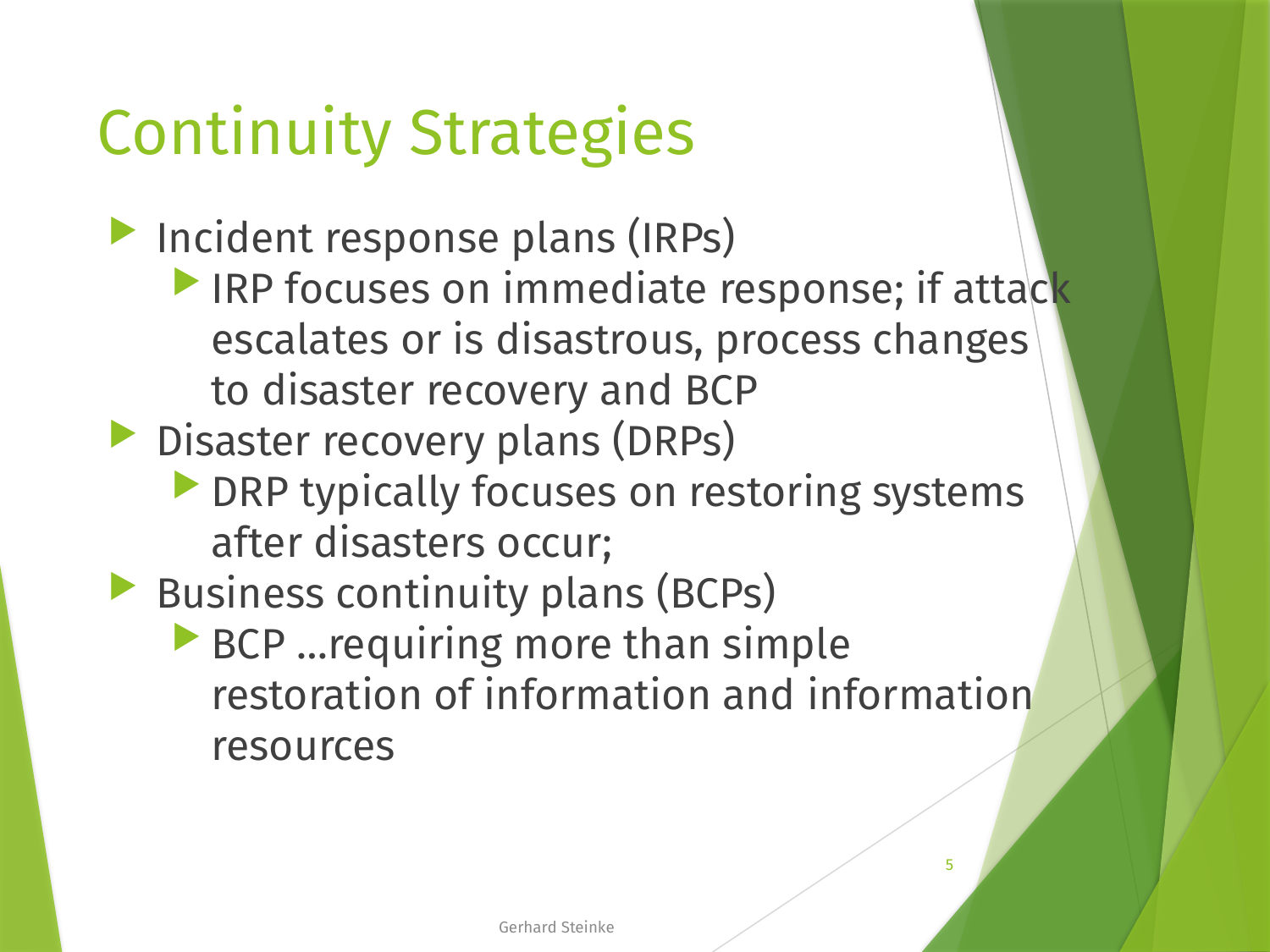

# Continuity Strategies
Incident response plans (IRPs)
IRP focuses on immediate response; if attack escalates or is disastrous, process changes to disaster recovery and BCP
Disaster recovery plans (DRPs)
DRP typically focuses on restoring systems after disasters occur;
Business continuity plans (BCPs)
BCP …requiring more than simple restoration of information and information resources
5
Gerhard Steinke